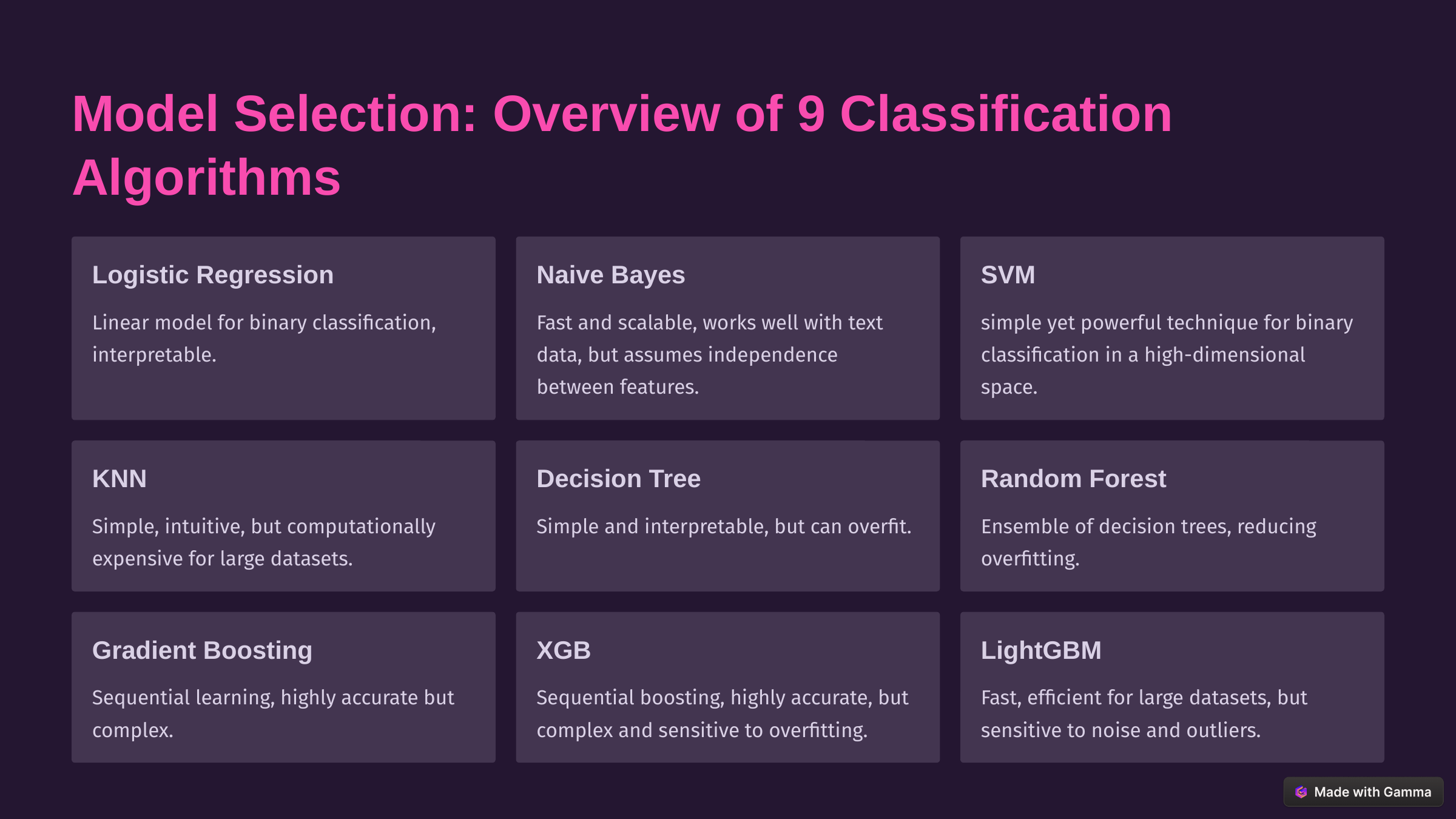

Model Selection: Overview of 9 Classification Algorithms

Logistic Regression
Naive Bayes
SVM
Linear model for binary classification, interpretable.
Fast and scalable, works well with text data, but assumes independence between features.
simple yet powerful technique for binary classification in a high-dimensional space.

KNN
Decision Tree
Random Forest
Simple, intuitive, but computationally expensive for large datasets.
Simple and interpretable, but can overfit.
Ensemble of decision trees, reducing overfitting.

Gradient Boosting
XGB
LightGBM
Sequential learning, highly accurate but complex.
Sequential boosting, highly accurate, but complex and sensitive to overfitting.
Fast, efficient for large datasets, but sensitive to noise and outliers.